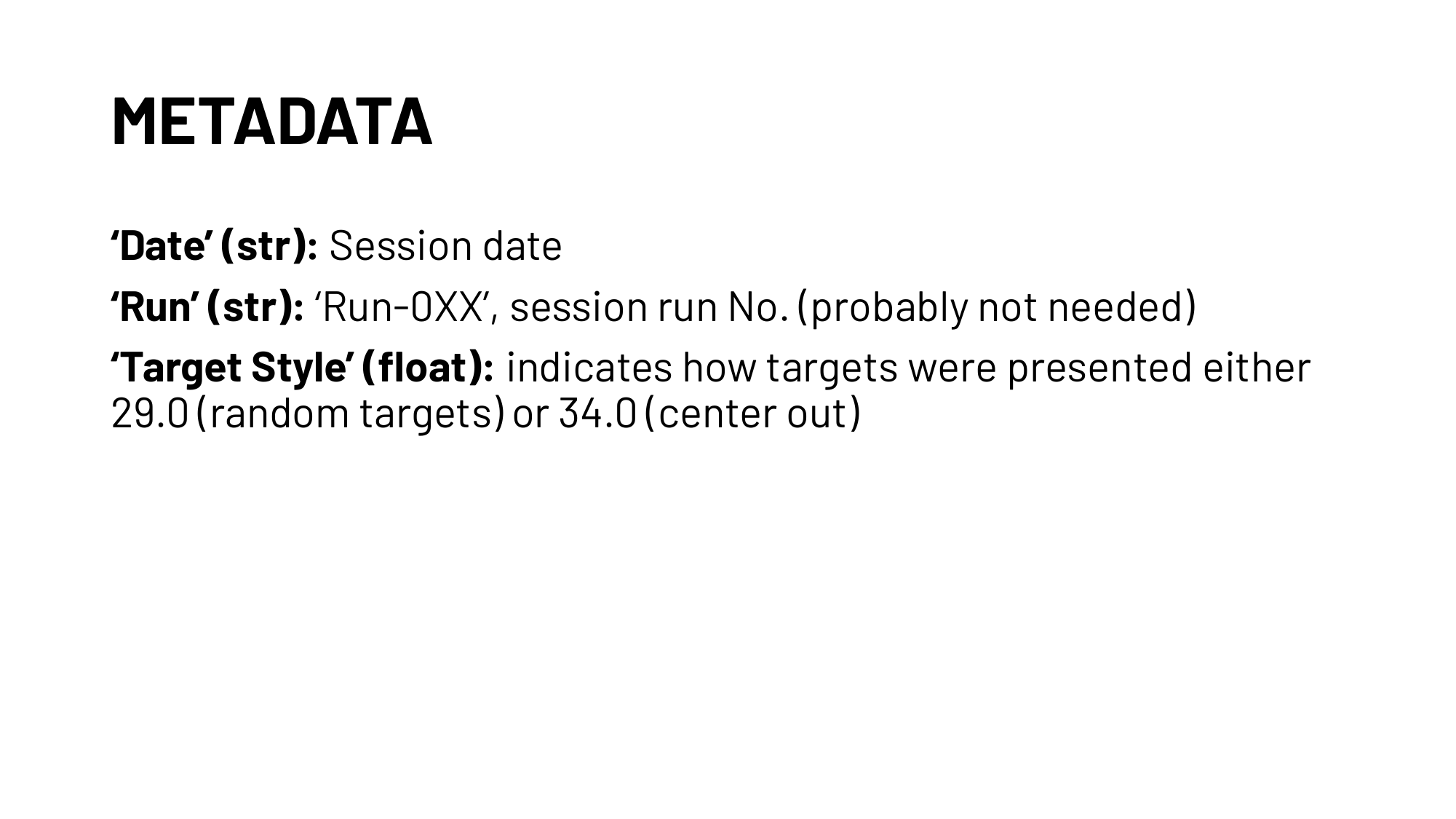

# METADATA
‘Date’ (str): Session date
‘Run’ (str): ‘Run-0XX’, session run No. (probably not needed)
‘Target Style’ (float): indicates how targets were presented either 29.0 (random targets) or 34.0 (center out)